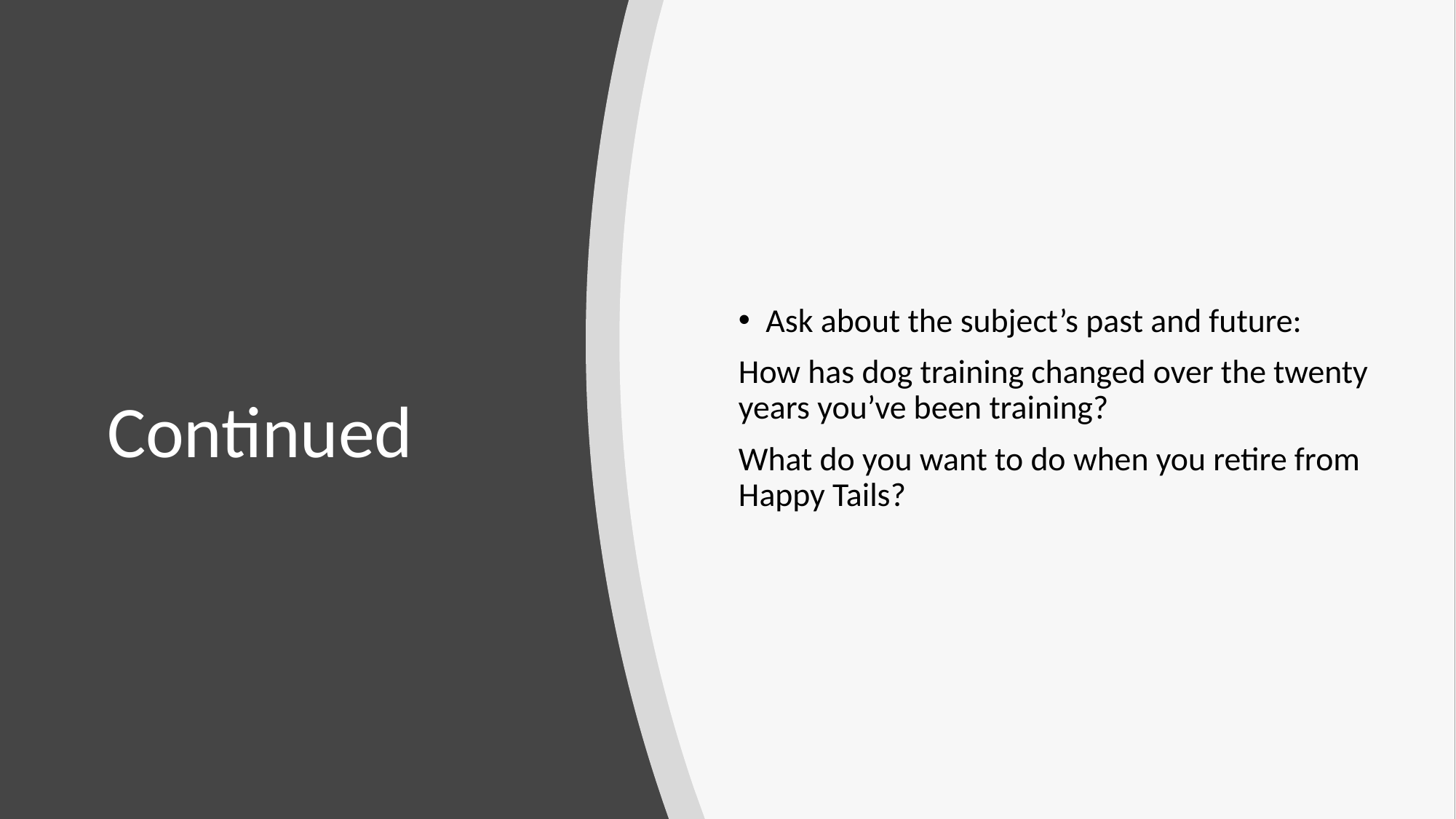

Ask about the subject’s past and future:
How has dog training changed over the twenty years you’ve been training?
What do you want to do when you retire from Happy Tails?

# Continued